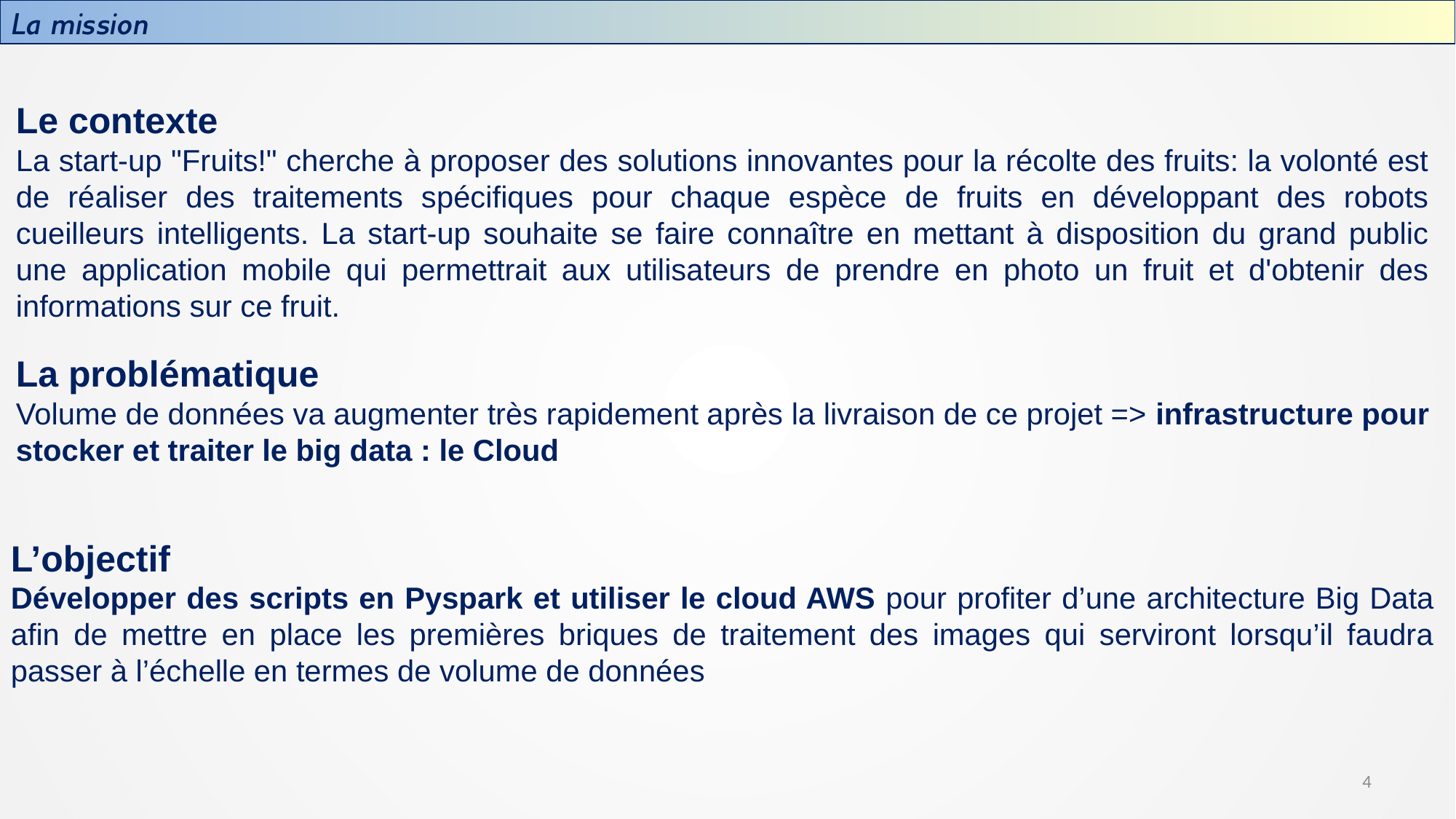

La mission
Le contexte
La start-up "Fruits!" cherche à proposer des solutions innovantes pour la récolte des fruits: la volonté est de réaliser des traitements spécifiques pour chaque espèce de fruits en développant des robots cueilleurs intelligents. La start-up souhaite se faire connaître en mettant à disposition du grand public une application mobile qui permettrait aux utilisateurs de prendre en photo un fruit et d'obtenir des informations sur ce fruit.
La problématique
Volume de données va augmenter très rapidement après la livraison de ce projet => infrastructure pour stocker et traiter le big data : le Cloud
L’objectif
Développer des scripts en Pyspark et utiliser le cloud AWS pour profiter d’une architecture Big Data afin de mettre en place les premières briques de traitement des images qui serviront lorsqu’il faudra passer à l’échelle en termes de volume de données
4